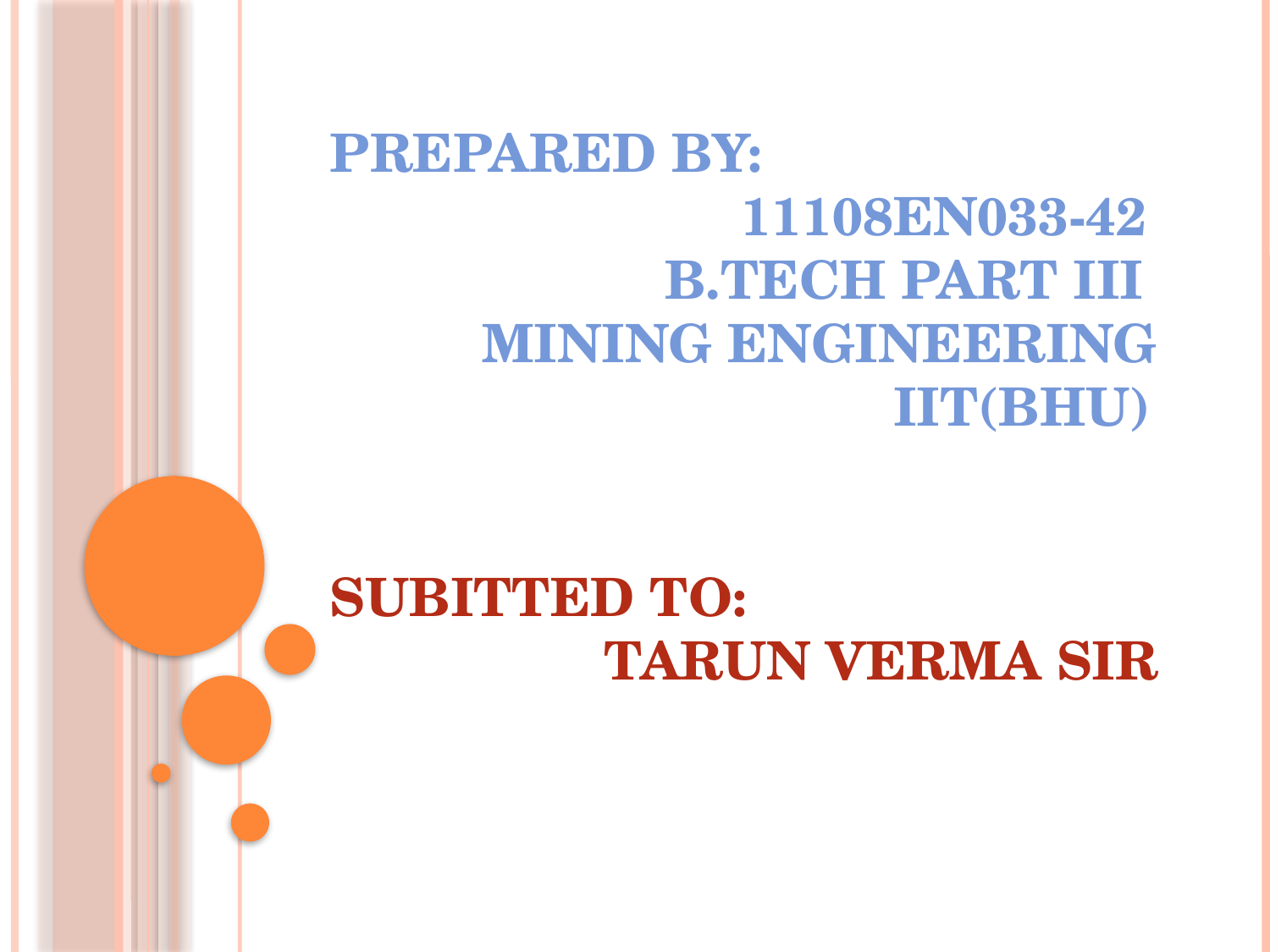

# PREPARED BY: 11108EN033-42 B.TECH PART III MINING ENGINEERING IIT(BHU) SUBITTED TO: TARUN VERMA SIR